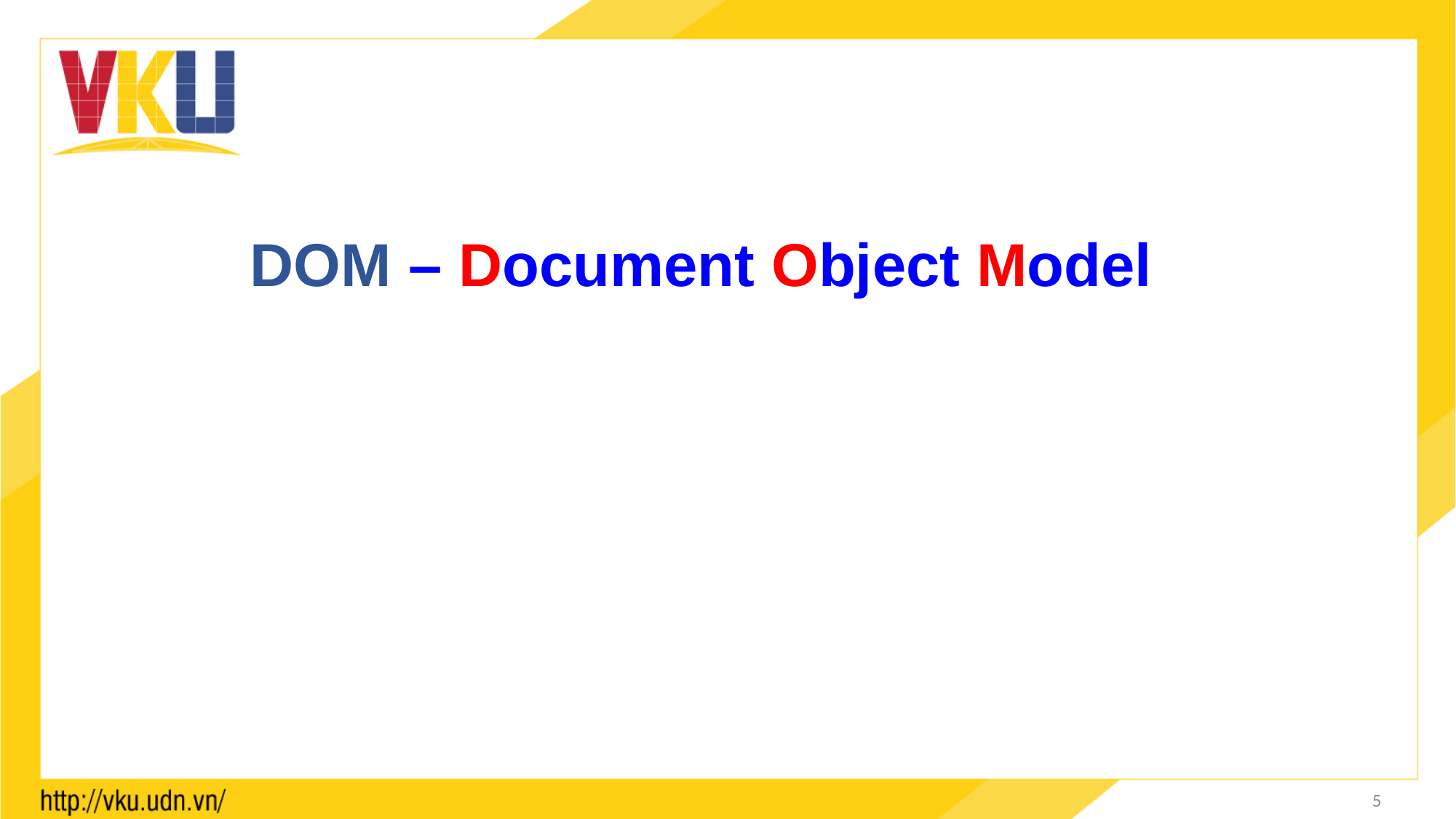

# DOM – Document Object Model
5